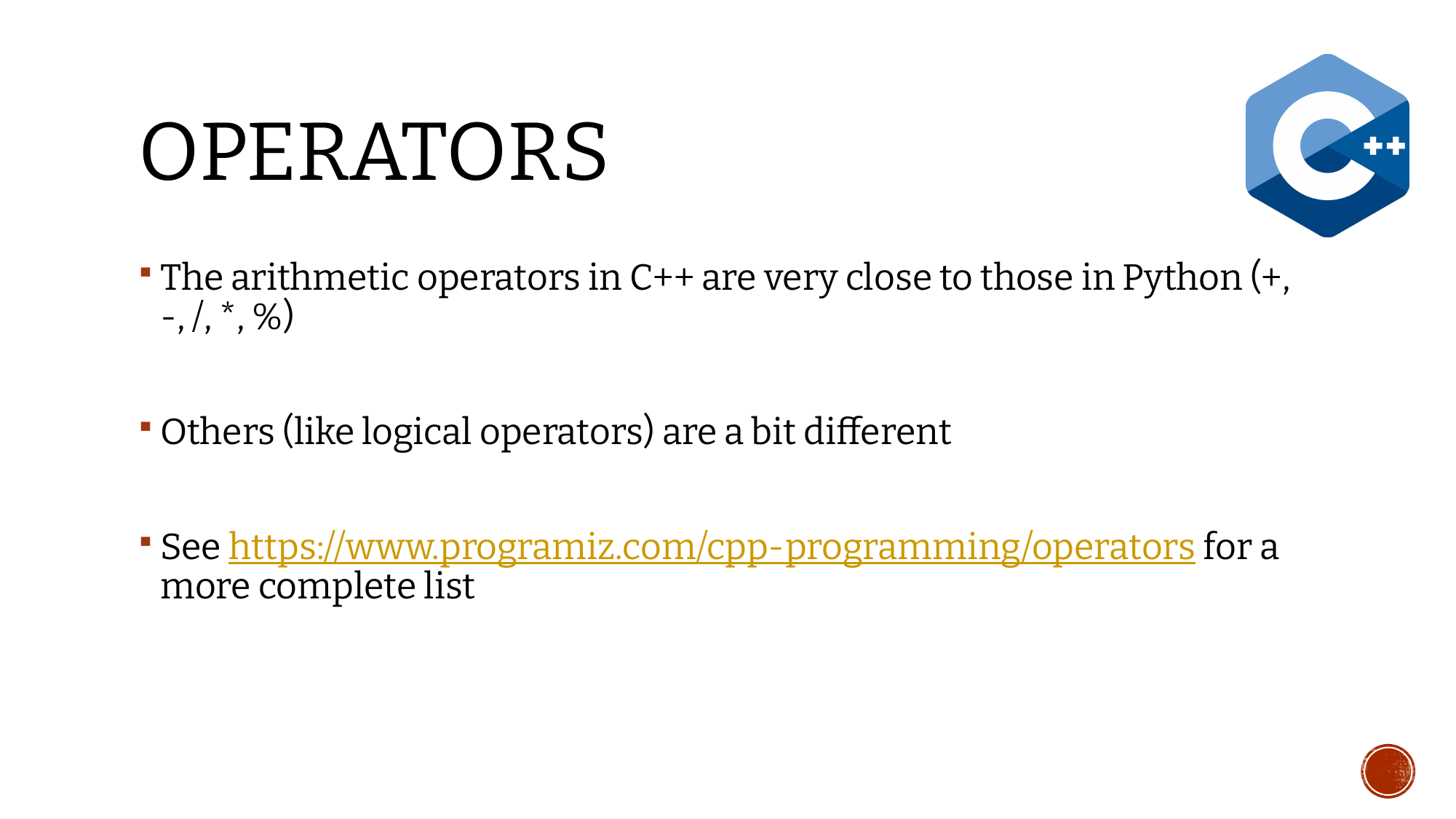

# operators
The arithmetic operators in C++ are very close to those in Python (+, -, /, *, %)

Others (like logical operators) are a bit different

See https://www.programiz.com/cpp-programming/operators for a more complete list